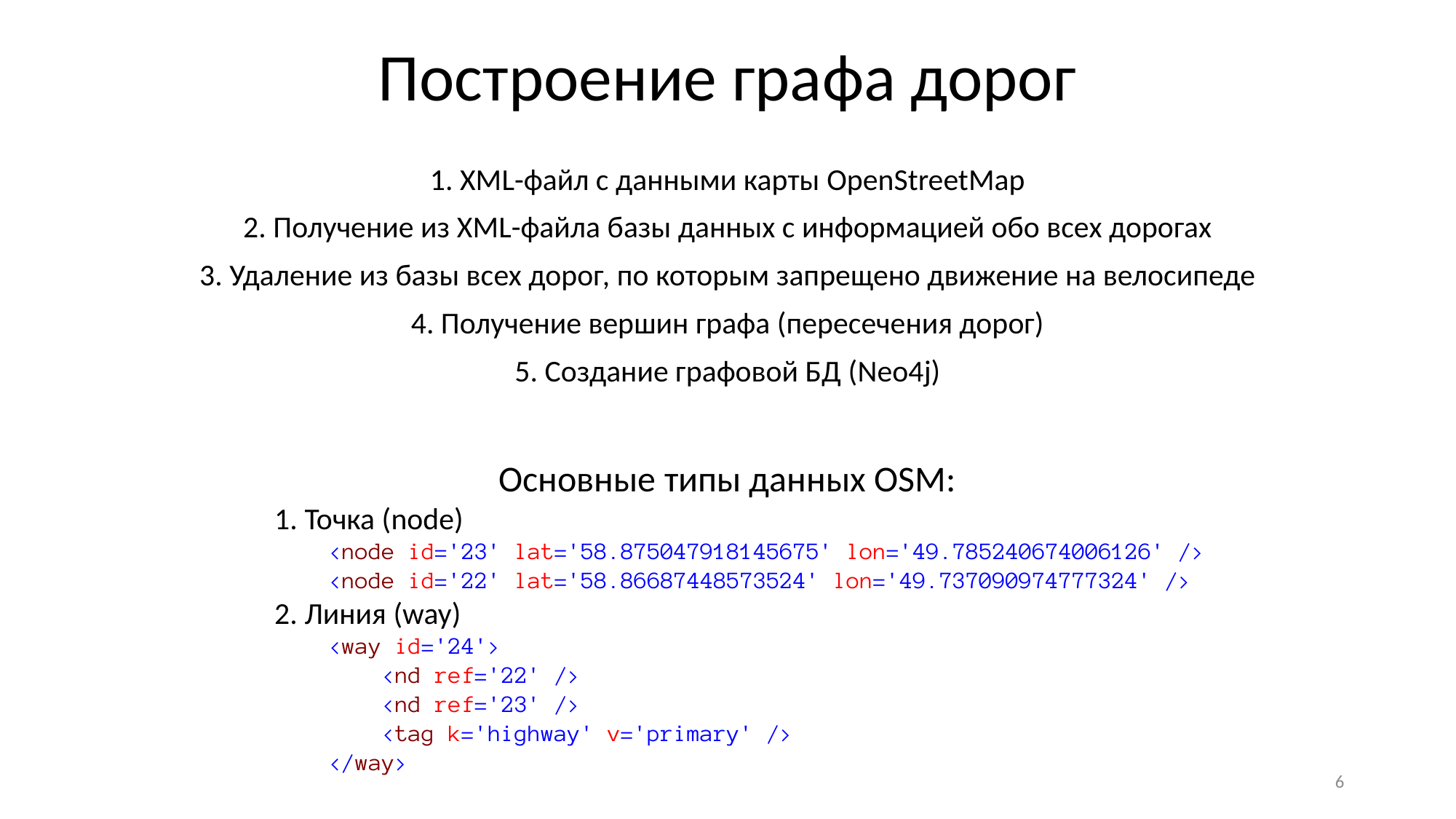

Построение графа дорог
1. XML-файл с данными карты OpenStreetMap
2. Получение из XML-файла базы данных с информацией обо всех дорогах
3. Удаление из базы всех дорог, по которым запрещено движение на велосипеде
4. Получение вершин графа (пересечения дорог)
5. Создание графовой БД (Neo4j)
Основные типы данных OSM:
1. Точка (node)
<node id='23' lat='58.875047918145675' lon='49.785240674006126' />
<node id='22' lat='58.86687448573524' lon='49.737090974777324' />
2. Линия (way)
<way id='24'>
    <nd ref='22' />
    <nd ref='23' />
    <tag k='highway' v='primary' />
</way>
6